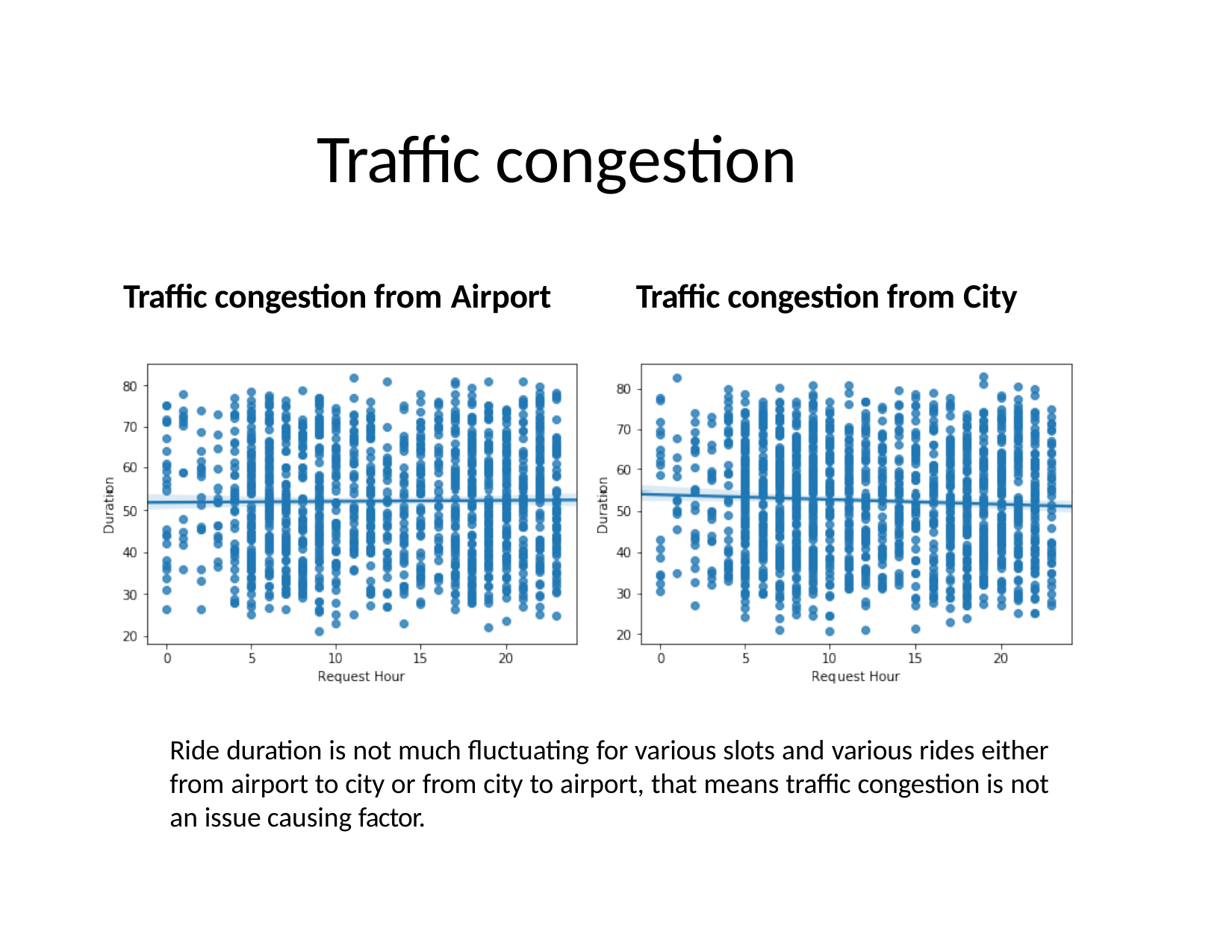

# Traffic congestion
Traffic congestion from Airport
Traffic congestion from City

Ride duration is not much fluctuating for various slots and various rides either  from airport to city or from city to airport, that means traffic congestion is not  an issue causing factor.